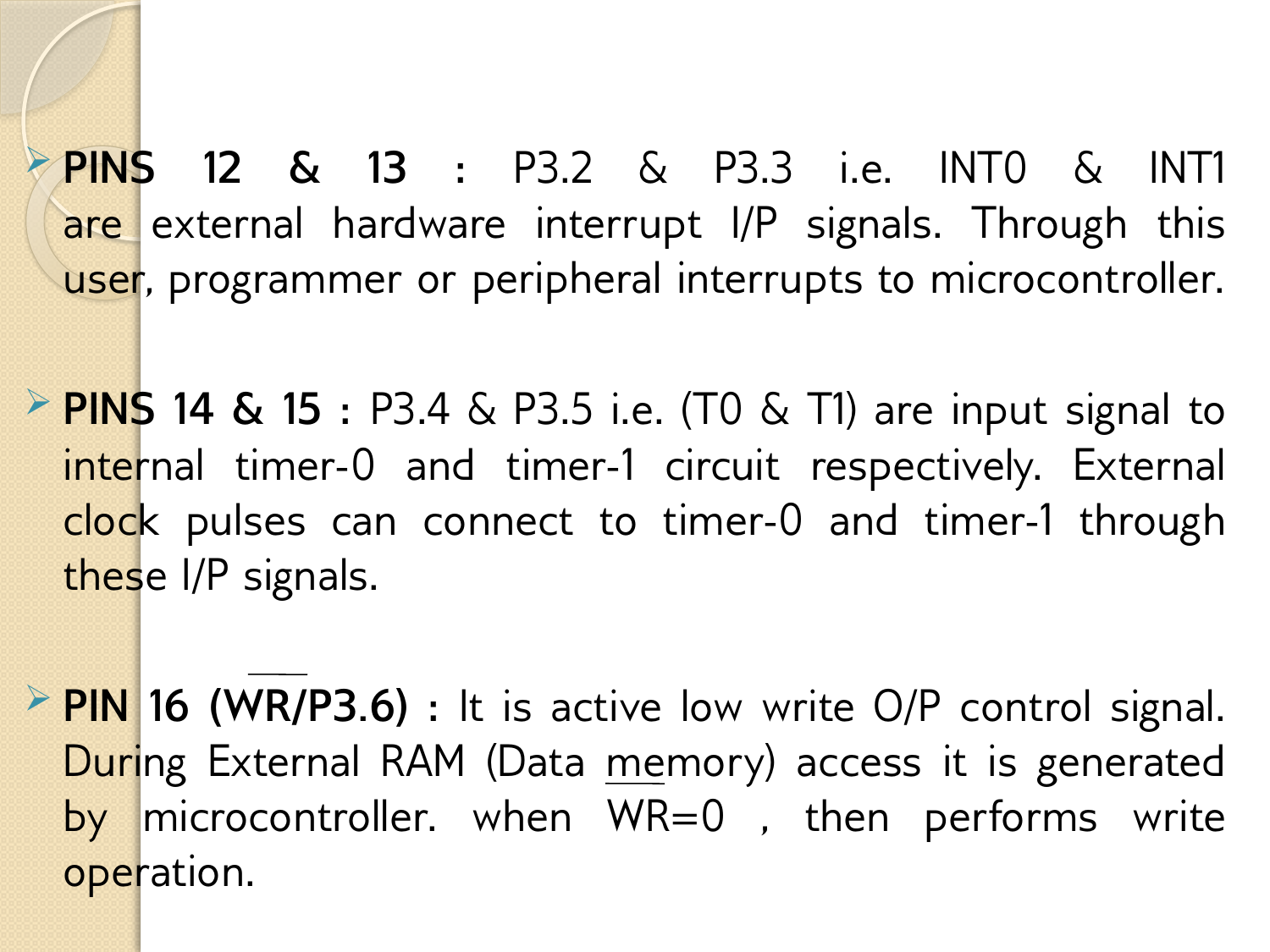

PINS 12 & 13 : P3.2 & P3.3 i.e. INT0 & INT1
are external hardware interrupt I/P signals. Through this user, programmer or peripheral interrupts to microcontroller.

PINS 14 & 15 : P3.4 & P3.5 i.e. (T0 & T1) are input signal to internal timer-0 and timer-1 circuit respectively. External clock pulses can connect to timer-0 and timer-1 through these I/P signals.

PIN 16 (WR/P3.6) : It is active low write O/P control signal. During External RAM (Data memory) access it is generated by microcontroller. when WR=0 , then performs write operation.